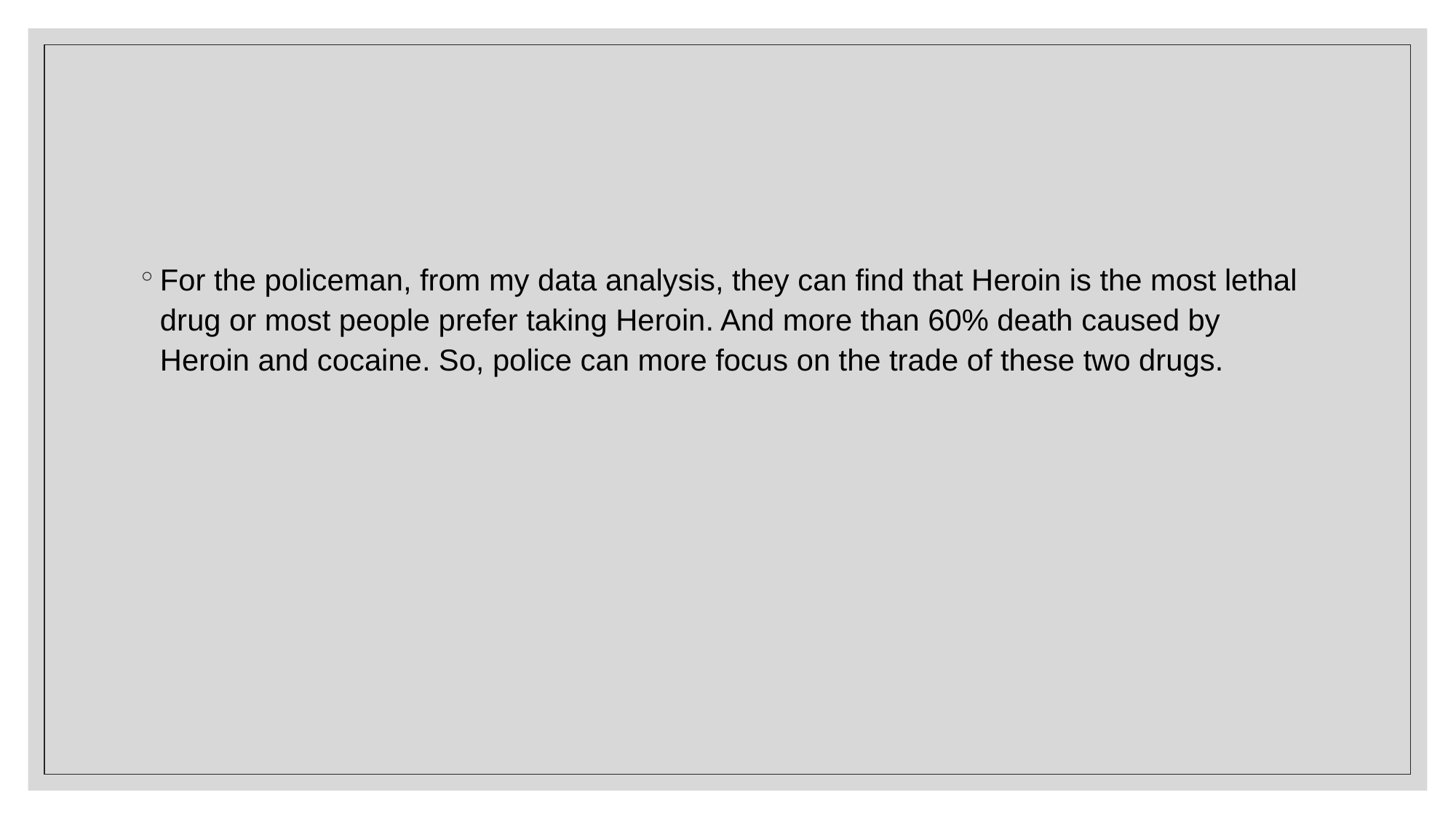

#
For the policeman, from my data analysis, they can find that Heroin is the most lethal drug or most people prefer taking Heroin. And more than 60% death caused by Heroin and cocaine. So, police can more focus on the trade of these two drugs.